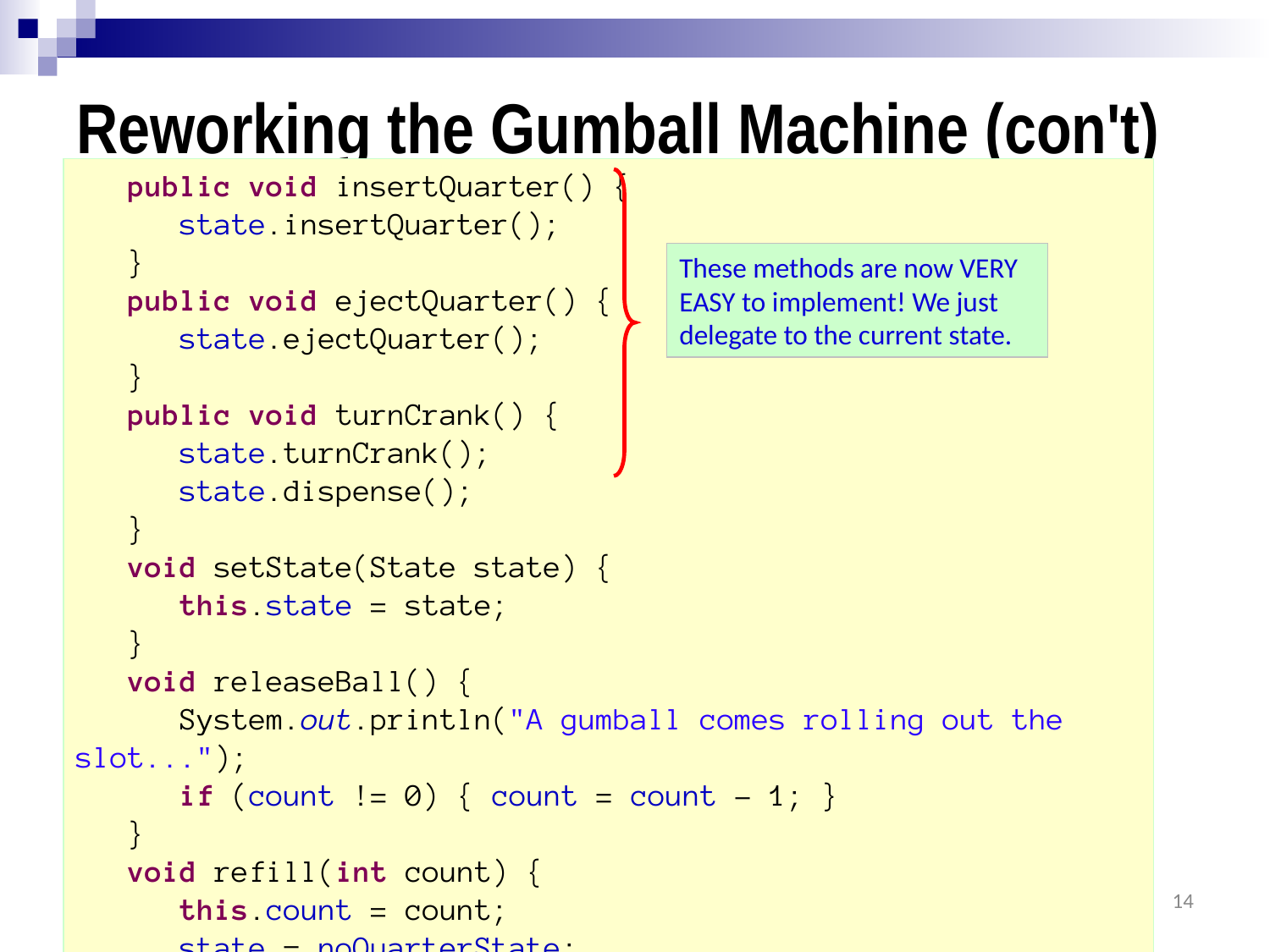

# Reworking the Gumball Machine (con't)
   public void insertQuarter() {
      state.insertQuarter();
   }
   public void ejectQuarter() {
      state.ejectQuarter();
   }
   public void turnCrank() {
      state.turnCrank();
      state.dispense();
   }
   void setState(State state) {
      this.state = state;
   }
   void releaseBall() {
      System.out.println("A gumball comes rolling out the slot...");
      if (count != 0) { count = count - 1; }
   }
   void refill(int count) {
      this.count = count;
      state = noQuarterState;
   }

These methods are now VERY EASY to implement! We just delegate to the current state.
4/19/2023
14